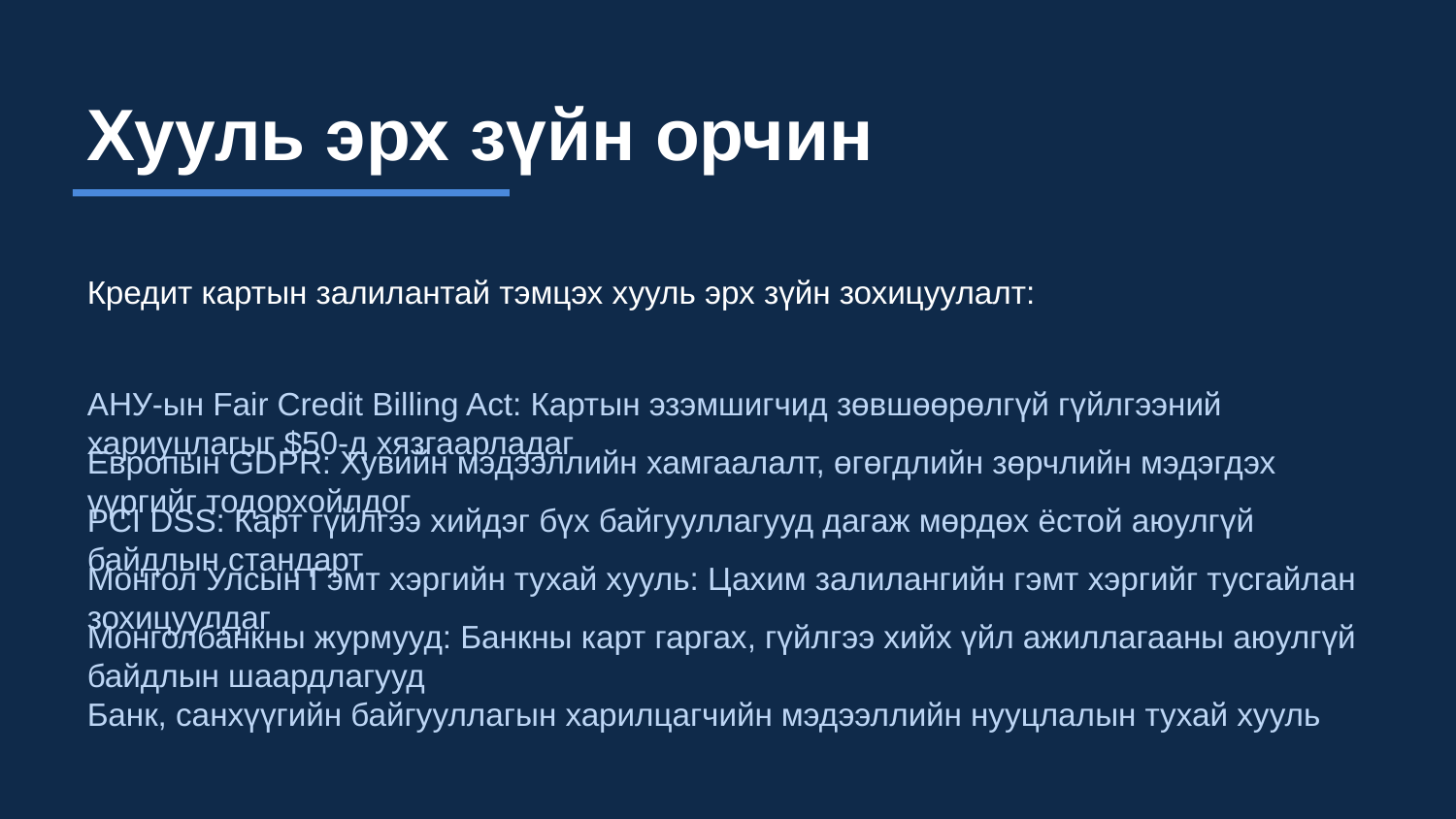

Хууль эрх зүйн орчин

Кредит картын залилантай тэмцэх хууль эрх зүйн зохицуулалт:
АНУ-ын Fair Credit Billing Act: Картын эзэмшигчид зөвшөөрөлгүй гүйлгээний хариуцлагыг $50-д хязгаарладаг
Европын GDPR: Хувийн мэдээллийн хамгаалалт, өгөгдлийн зөрчлийн мэдэгдэх үүргийг тодорхойлдог
PCI DSS: Карт гүйлгээ хийдэг бүх байгууллагууд дагаж мөрдөх ёстой аюулгүй байдлын стандарт
Монгол Улсын Гэмт хэргийн тухай хууль: Цахим залилангийн гэмт хэргийг тусгайлан зохицуулдаг
Монголбанкны журмууд: Банкны карт гаргах, гүйлгээ хийх үйл ажиллагааны аюулгүй байдлын шаардлагууд
Банк, санхүүгийн байгууллагын харилцагчийн мэдээллийн нууцлалын тухай хууль
18/21